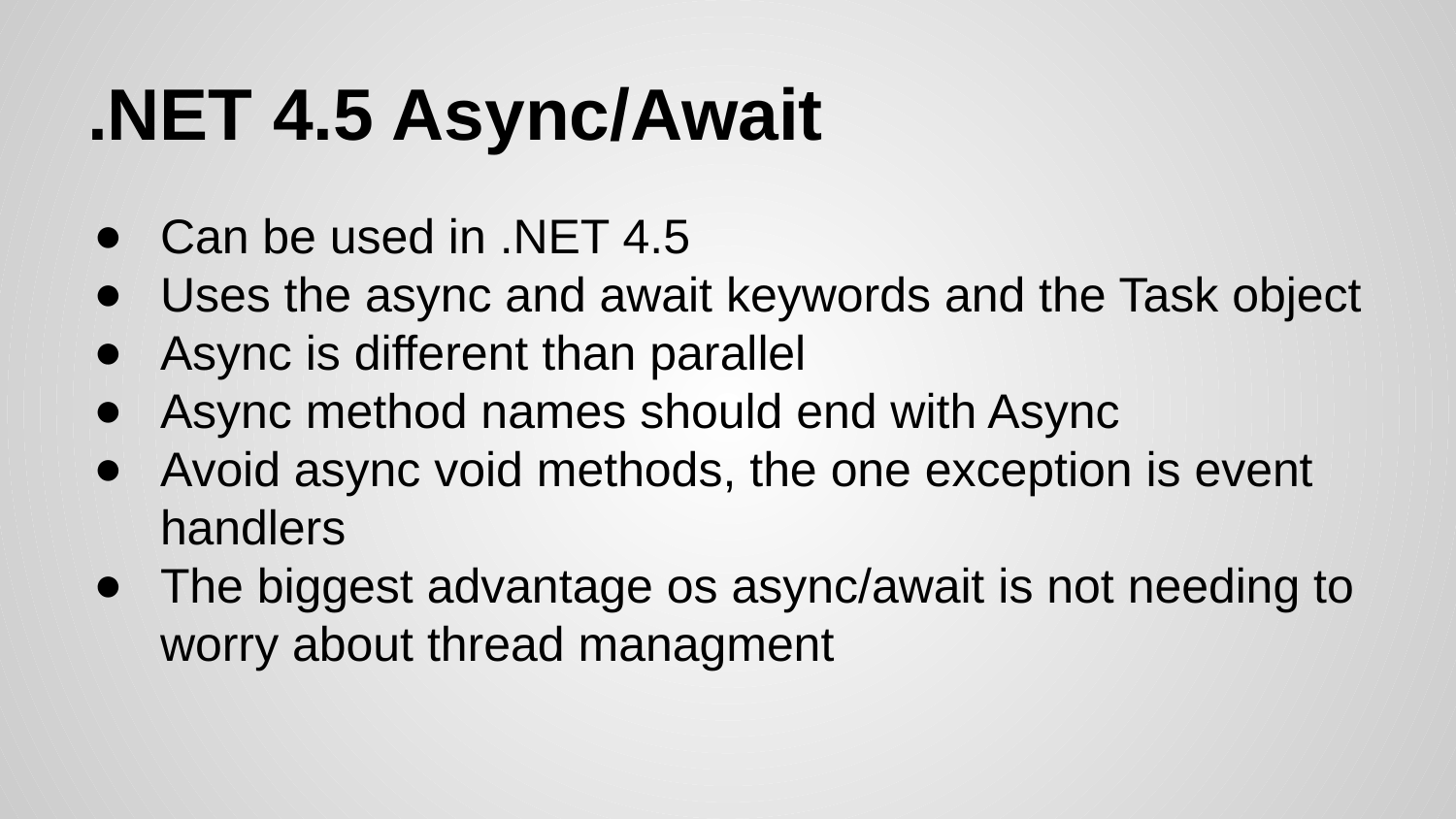

# .NET 4.5 Async/Await
Can be used in .NET 4.5
Uses the async and await keywords and the Task object
Async is different than parallel
Async method names should end with Async
Avoid async void methods, the one exception is event handlers
The biggest advantage os async/await is not needing to worry about thread managment